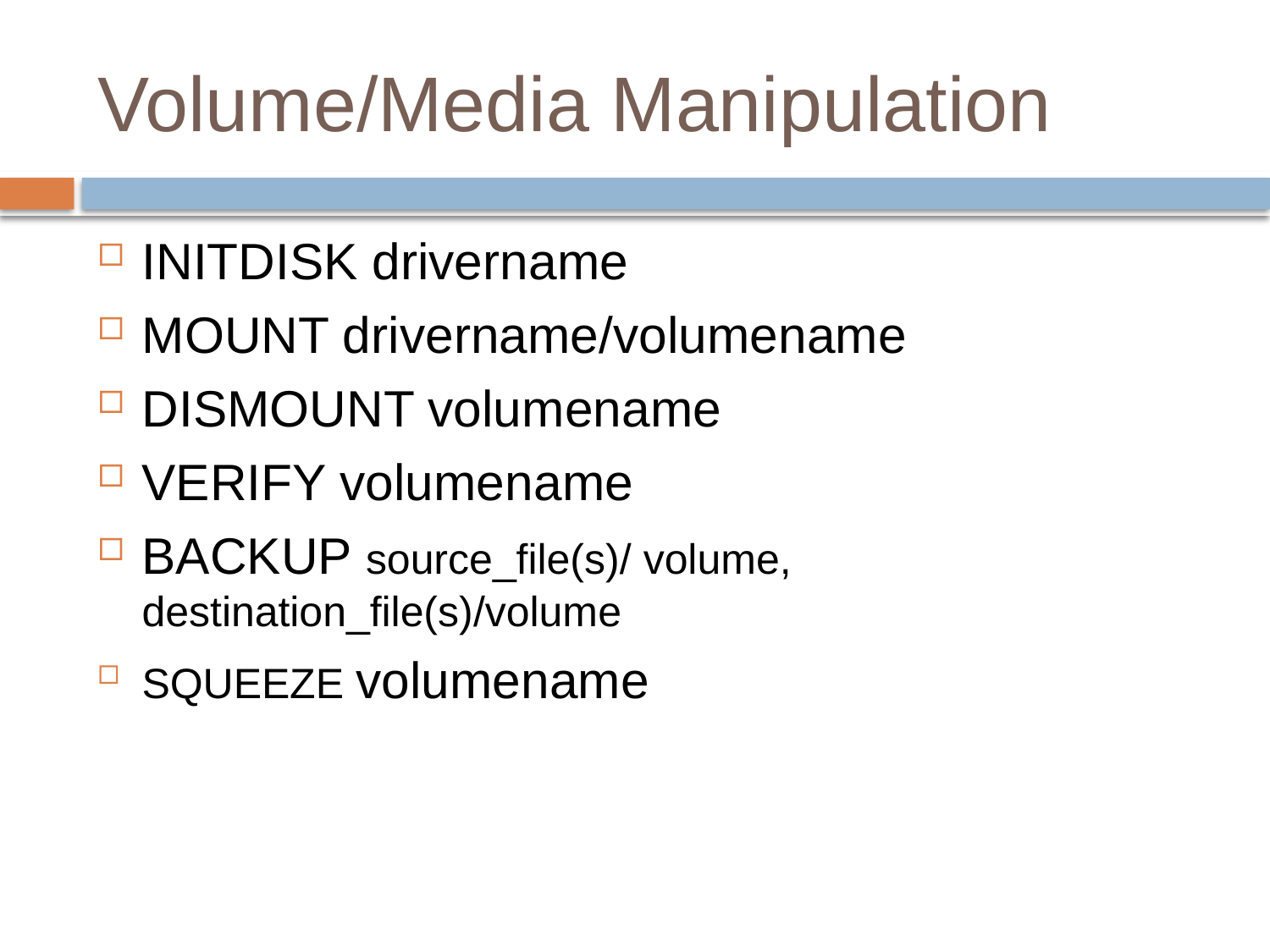

# Volume/Media Manipulation
INITDISK drivername
MOUNT drivername/volumename
DISMOUNT volumename
VERIFY volumename
BACKUP source_file(s)/ volume, destination_file(s)/volume
SQUEEZE volumename